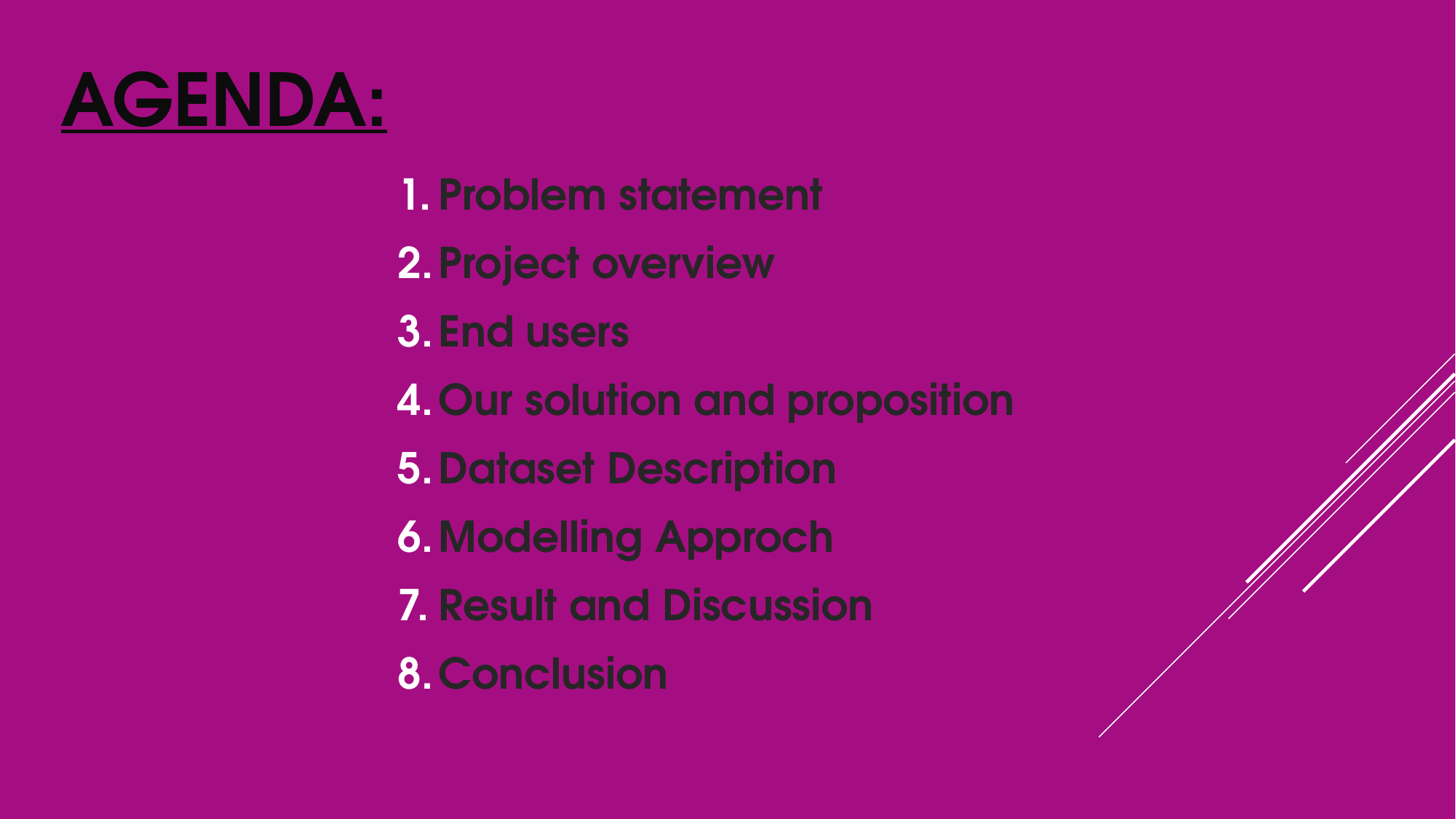

# AGENDA:
Problem statement
Project overview
End users
Our solution and proposition
Dataset Description
Modelling Approch
Result and Discussion
Conclusion